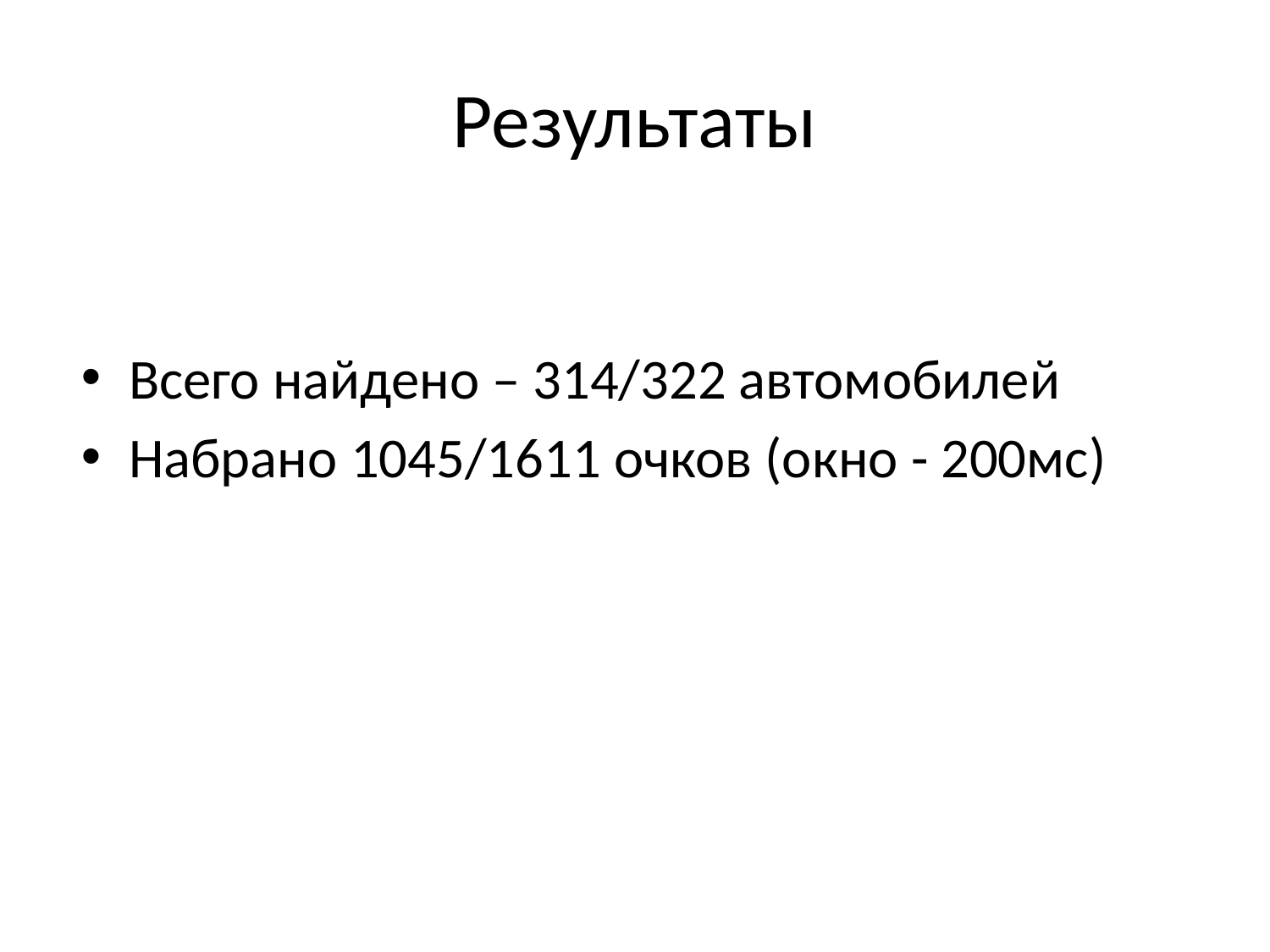

# Результаты
Всего найдено – 314/322 автомобилей
Набрано 1045/1611 очков (окно - 200мс)